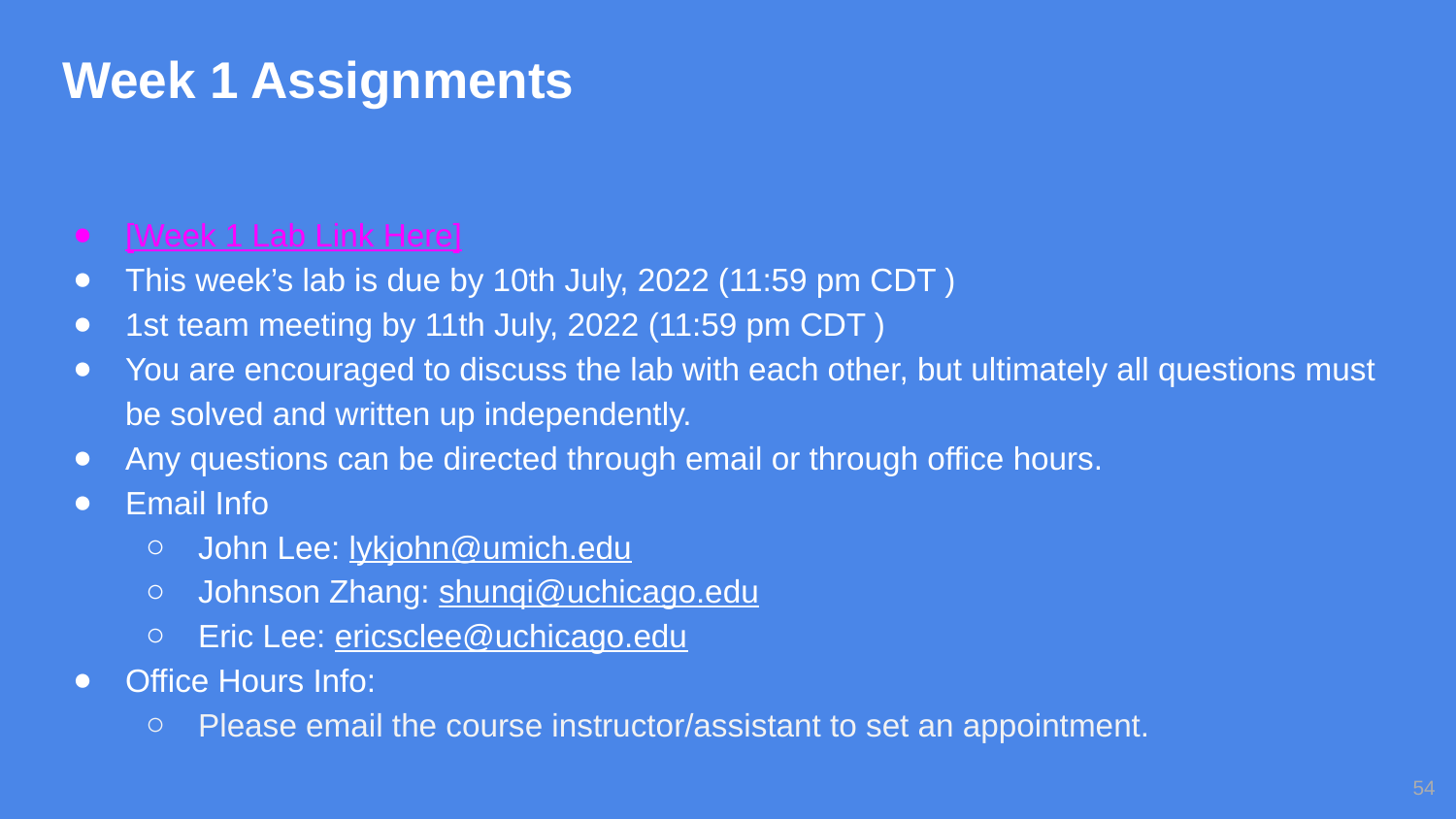

# Week 1 Assignments
[Week 1 Lab Link Here]
This week’s lab is due by 10th July, 2022 (11:59 pm CDT )
1st team meeting by 11th July, 2022 (11:59 pm CDT )
You are encouraged to discuss the lab with each other, but ultimately all questions must be solved and written up independently.
Any questions can be directed through email or through office hours.
Email Info
John Lee: lykjohn@umich.edu
Johnson Zhang: shunqi@uchicago.edu
Eric Lee: ericsclee@uchicago.edu
Office Hours Info:
Please email the course instructor/assistant to set an appointment.
54